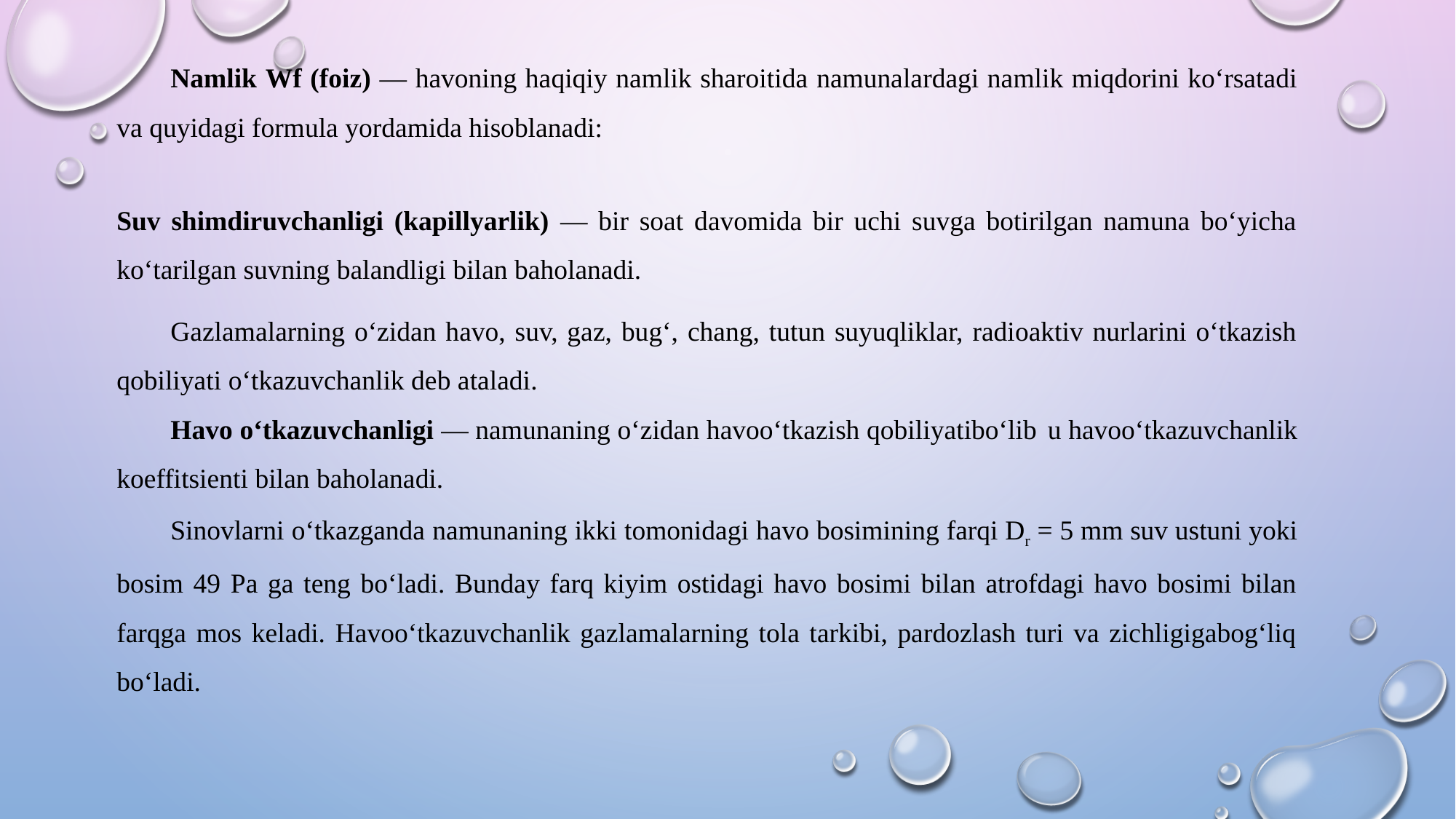

Namlik Wf (foiz) — havoning haqiqiy namlik sharoitida namunalardagi namlik miqdorini ko‘rsatadi va quyidagi formula yordamida hisoblanadi:
Suv shimdiruvchanligi (kapillyarlik) — bir soat davomida bir uchi suvga botirilgan namuna bo‘yicha ko‘tarilgan suvning balandligi bilan baholanadi.
Gazlamalarning o‘zidan havo, suv, gaz, bug‘, chang, tutun suyuqliklar, radioaktiv nurlarini o‘tkazish qobiliyati o‘tkazuvchanlik deb ataladi.
Havo o‘tkazuvchanligi — namunaning o‘zidan havoo‘tkazish qobiliyatibo‘lib u havoo‘tkazuvchanlik koeffitsienti bilan baholanadi.
Sinovlarni o‘tkazganda namunaning ikki tomonidagi havo bosimining farqi Dr = 5 mm suv ustuni yoki bosim 49 Pa ga teng bo‘ladi. Bunday farq kiyim ostidagi havo bosimi bilan atrofdagi havo bosimi bilan farqga mos keladi. Havoo‘tkazuvchanlik gazlamalarning tola tarkibi, pardozlash turi va zichligigabog‘liq bo‘ladi.